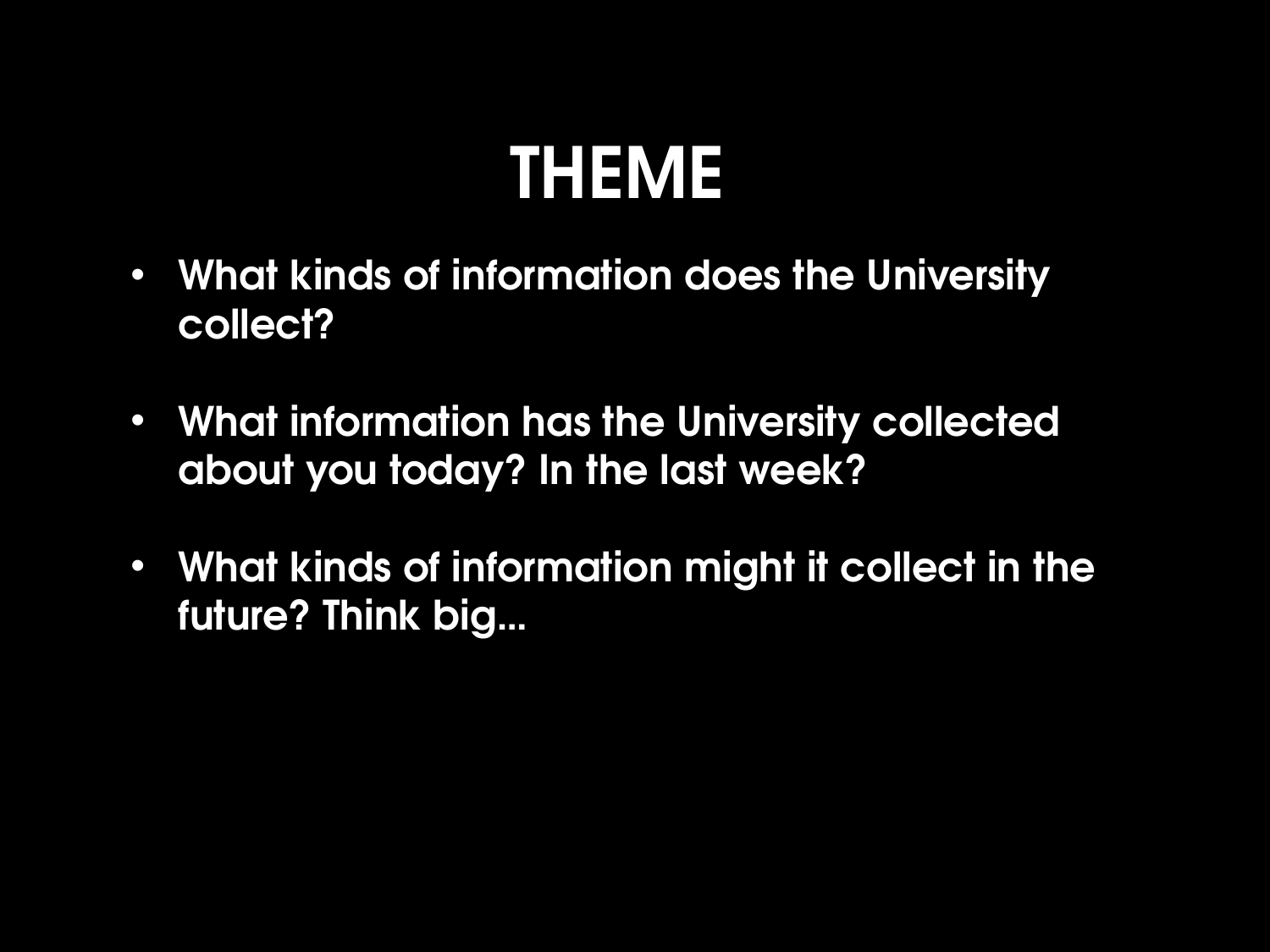

# theme
What kinds of information does the University collect?

What information has the University collected about you today? In the last week?

What kinds of information might it collect in the future? Think big…